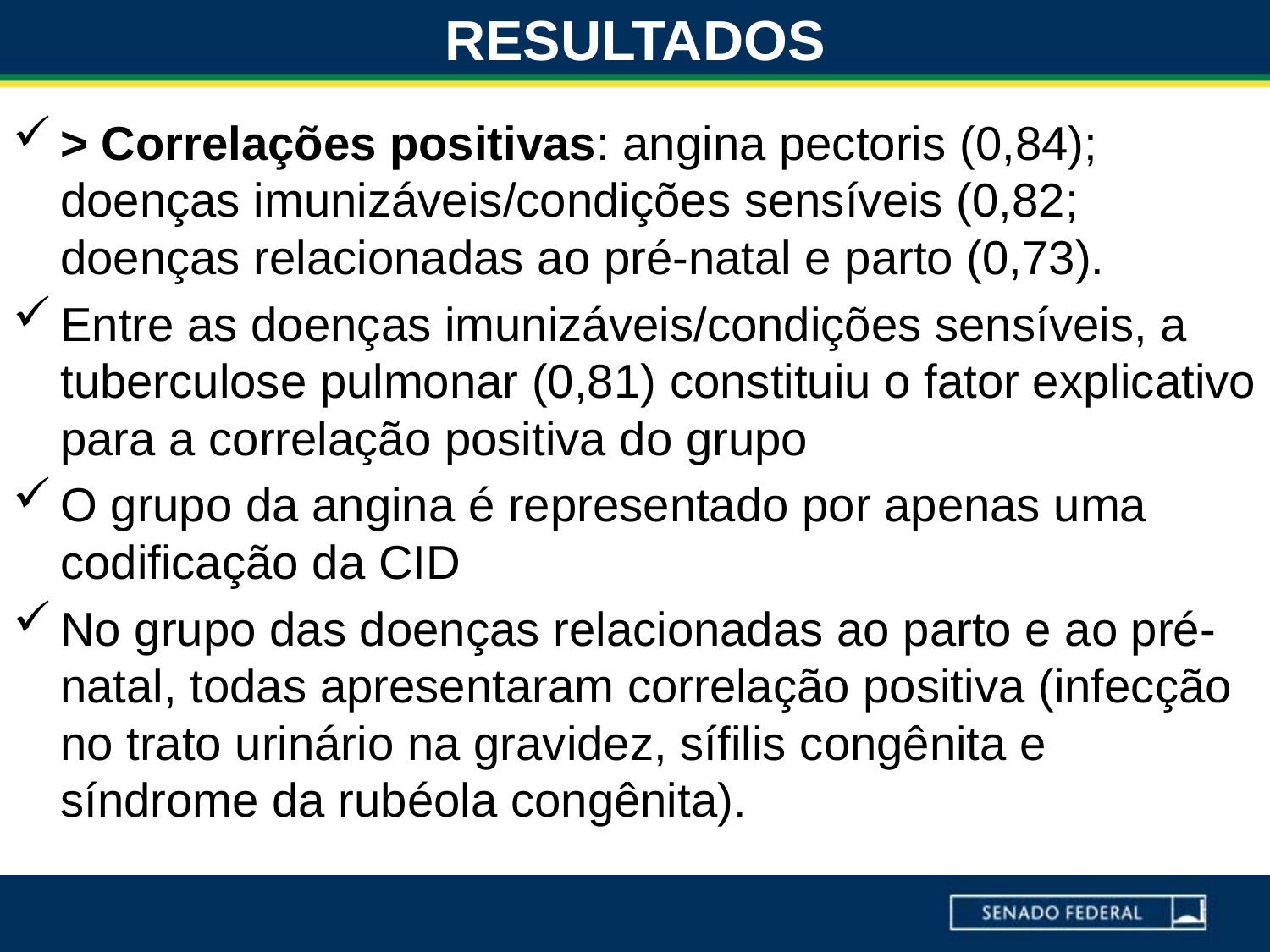

# RESULTADOS
> Correlações positivas: angina pectoris (0,84); doenças imunizáveis/condições sensíveis (0,82; doenças relacionadas ao pré-natal e parto (0,73).
Entre as doenças imunizáveis/condições sensíveis, a tuberculose pulmonar (0,81) constituiu o fator explicativo para a correlação positiva do grupo
O grupo da angina é representado por apenas uma codificação da CID
No grupo das doenças relacionadas ao parto e ao pré-natal, todas apresentaram correlação positiva (infecção no trato urinário na gravidez, sífilis congênita e síndrome da rubéola congênita).